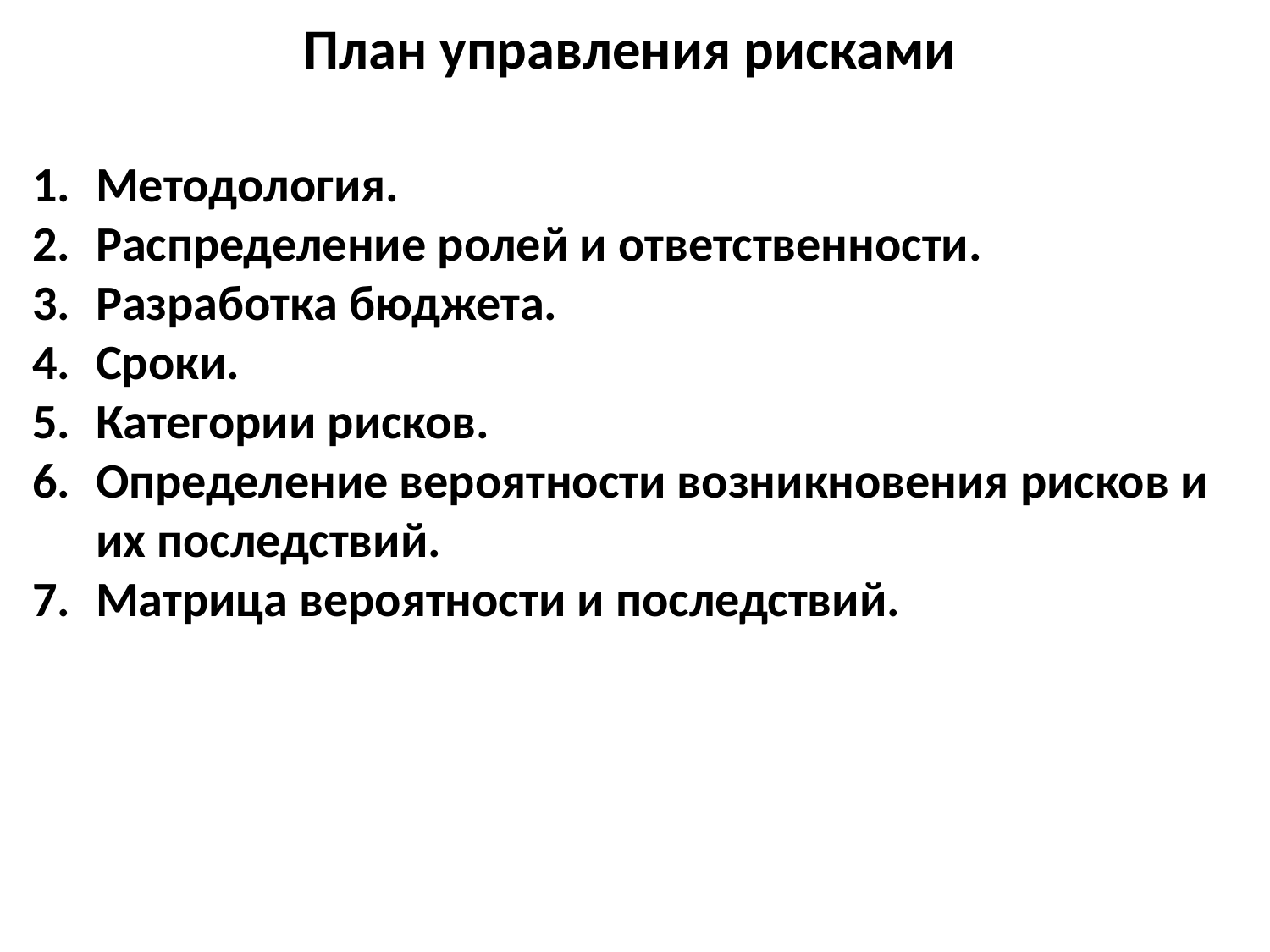

План управления рисками

Методология.
Распределение ролей и ответственности.
Разработка бюджета.
Сроки.
Категории рисков.
Определение вероятности возникновения рисков и их последствий.
Матрица вероятности и последствий.